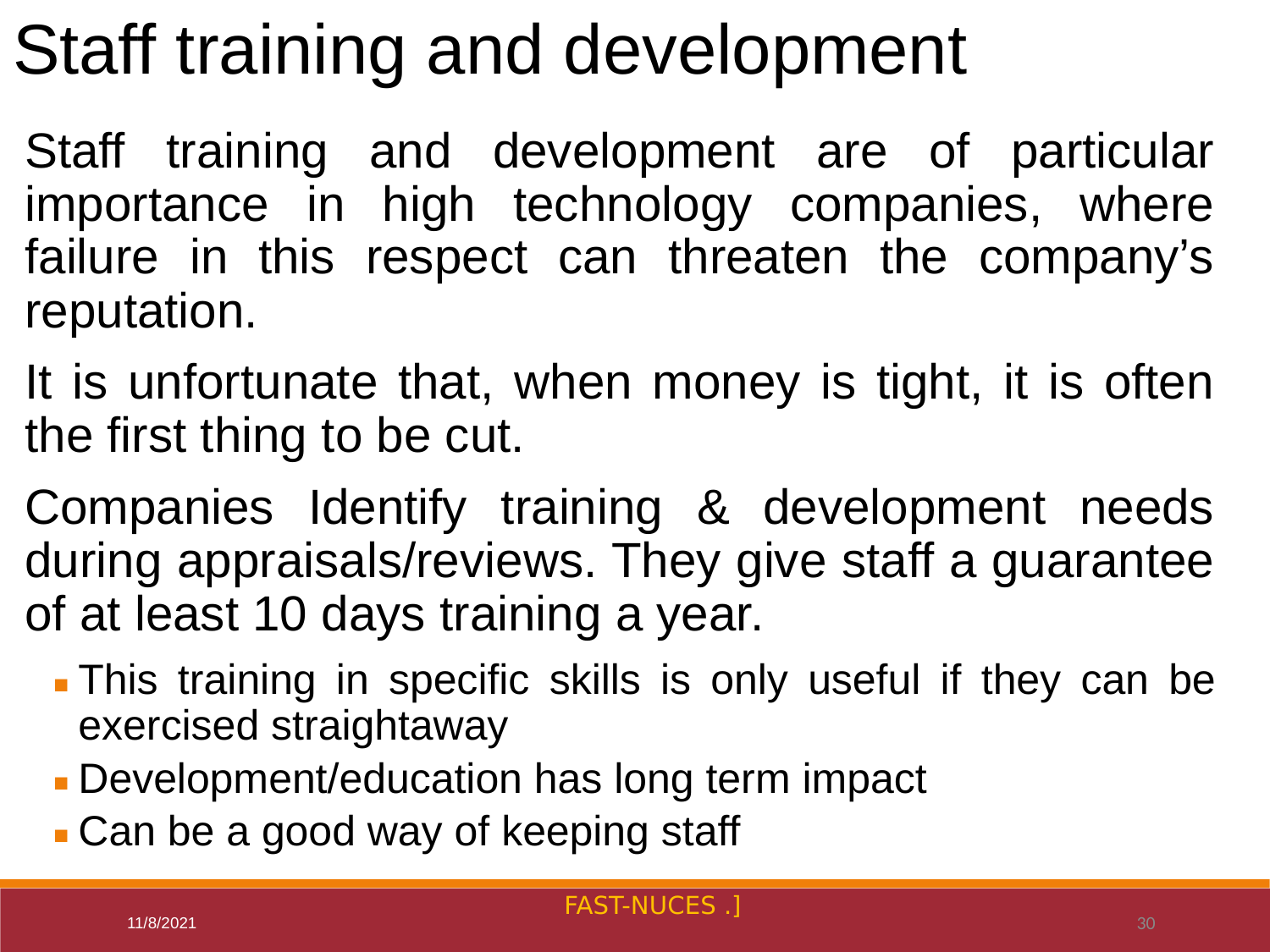

Staff training and development
Staff training and development are of particular importance in high technology companies, where failure in this respect can threaten the company’s reputation.

It is unfortunate that, when money is tight, it is often the first thing to be cut.

Companies Identify training & development needs during appraisals/reviews. They give staff a guarantee of at least 10 days training a year.

This training in specific skills is only useful if they can be exercised straightaway
Development/education has long term impact
Can be a good way of keeping staff
FAST-NUCES .]
11/8/2021
30